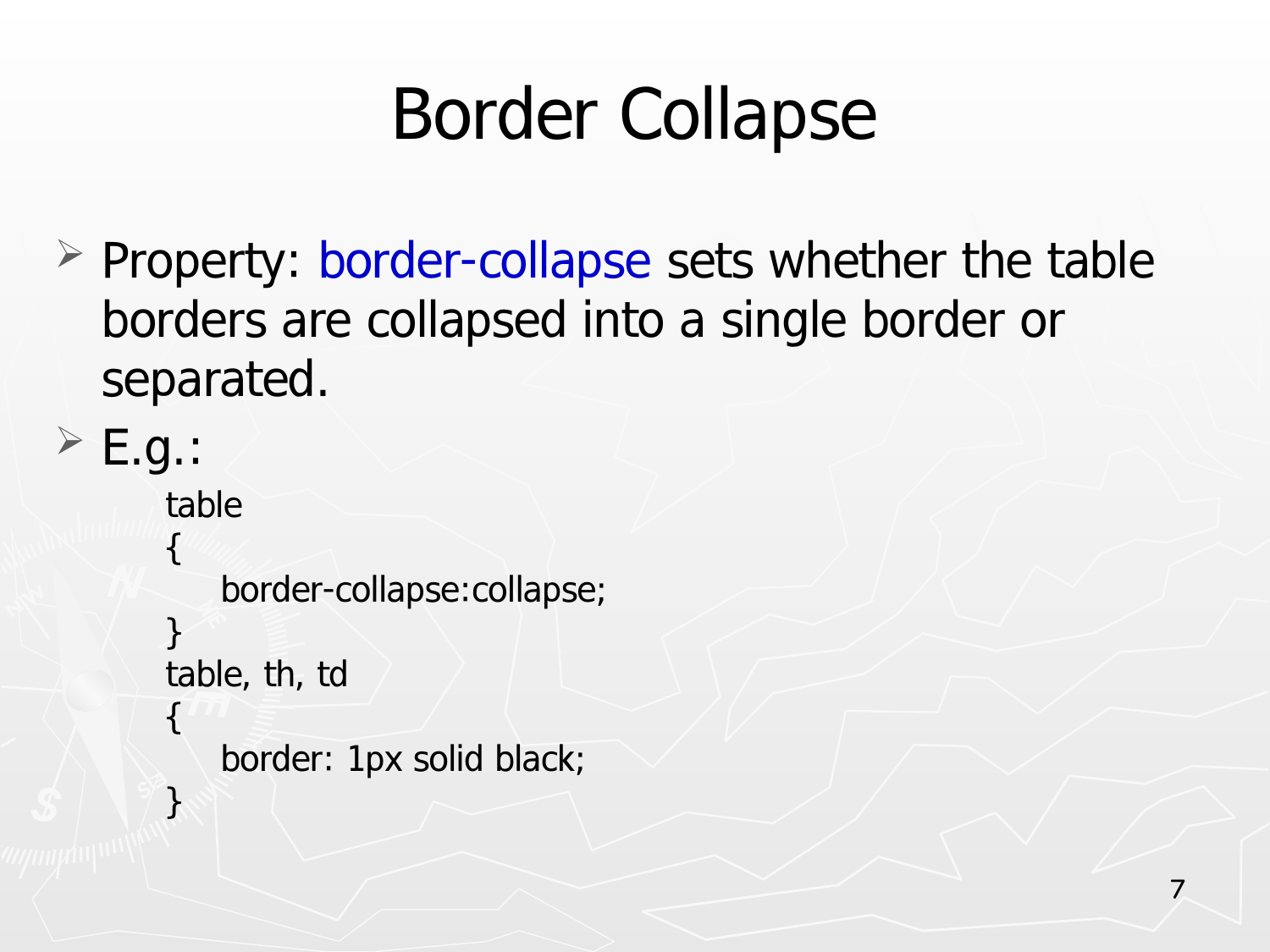

Border Collapse
Property: border-collapse sets whether the table borders are collapsed into a single border or separated.
E.g.:
table
{
     border-collapse:collapse;
}
table, th, td
{
     border: 1px solid black;
}
7